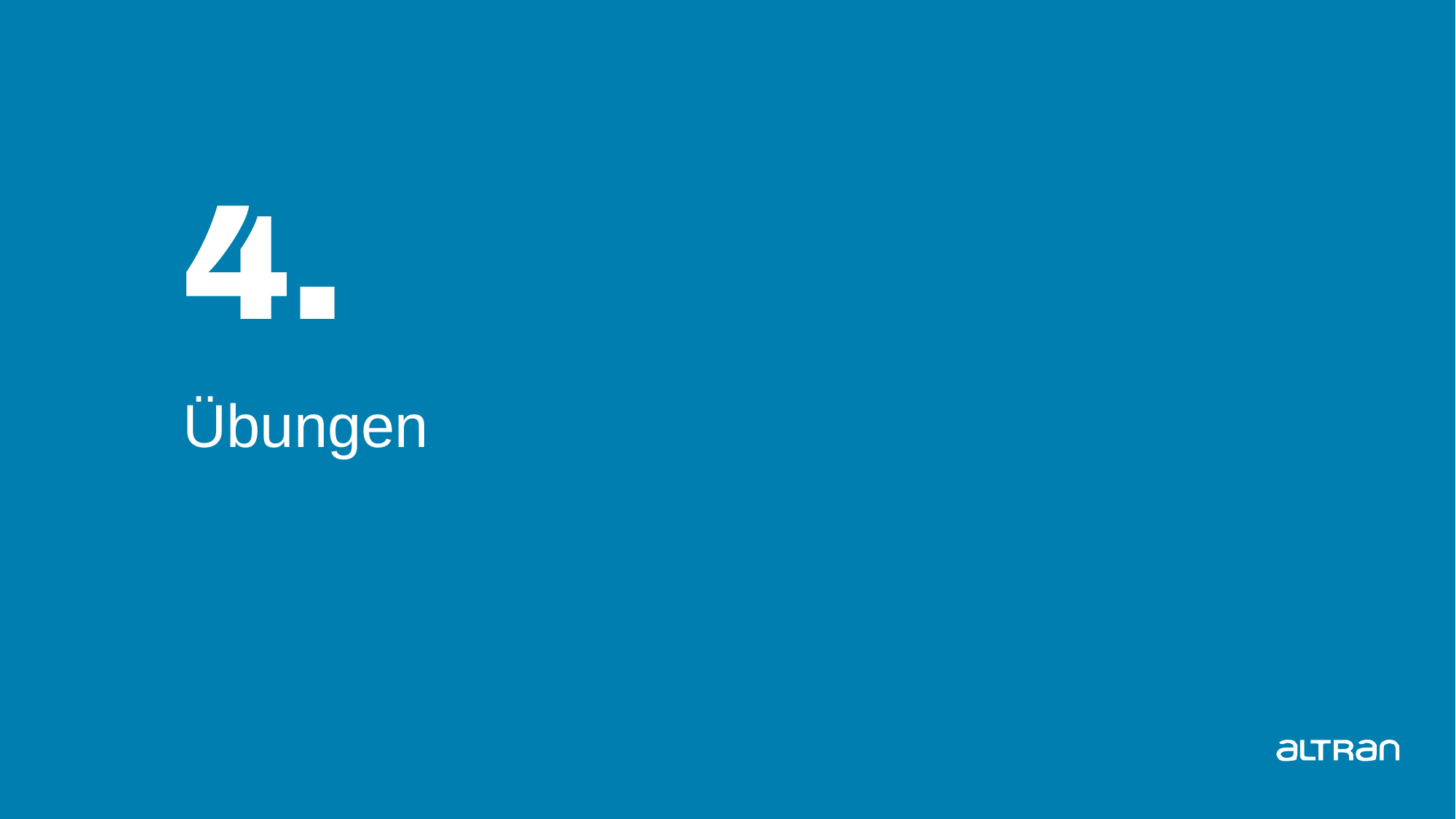

# 4.
Übungen
Date
Presentation title
28